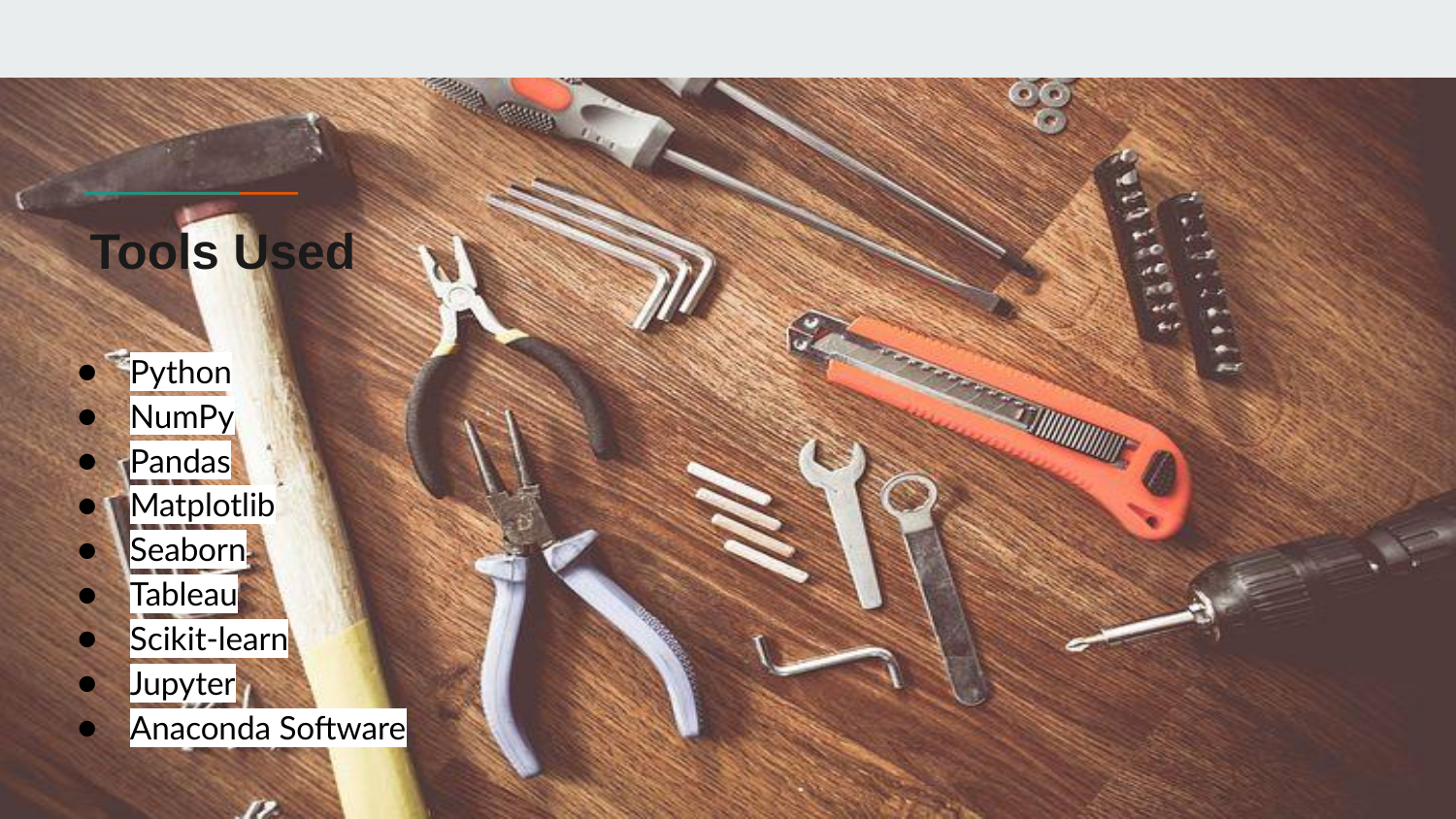

# Tools Used
Python
NumPy
Pandas
Matplotlib
Seaborn
Tableau
Scikit-learn
Jupyter
Anaconda Software